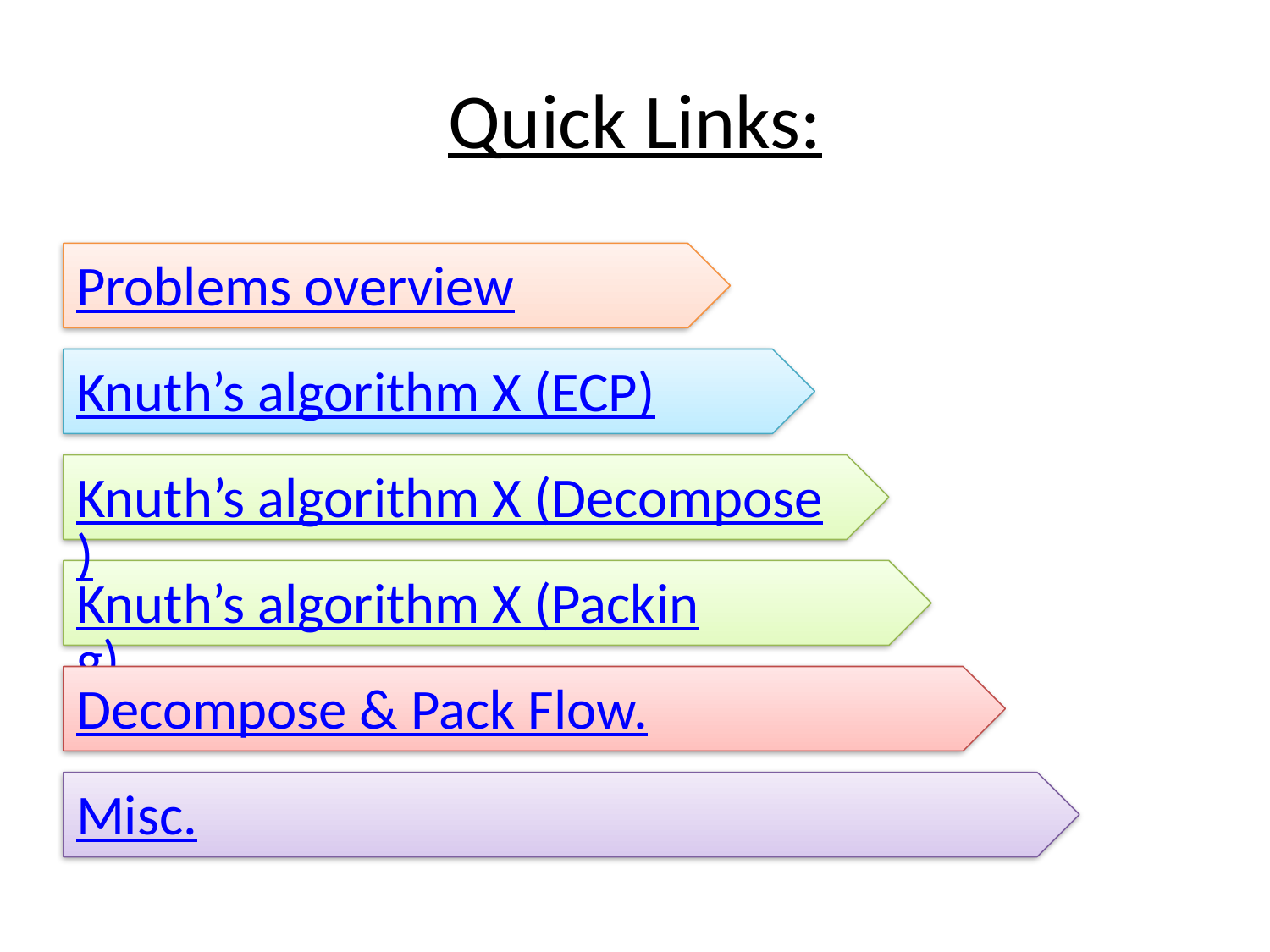

# Quick Links:

Problems overview

Knuth’s algorithm X (ECP)

Knuth’s algorithm X (Decompose)

Knuth’s algorithm X (Packing)

Decompose & Pack Flow.

Misc.